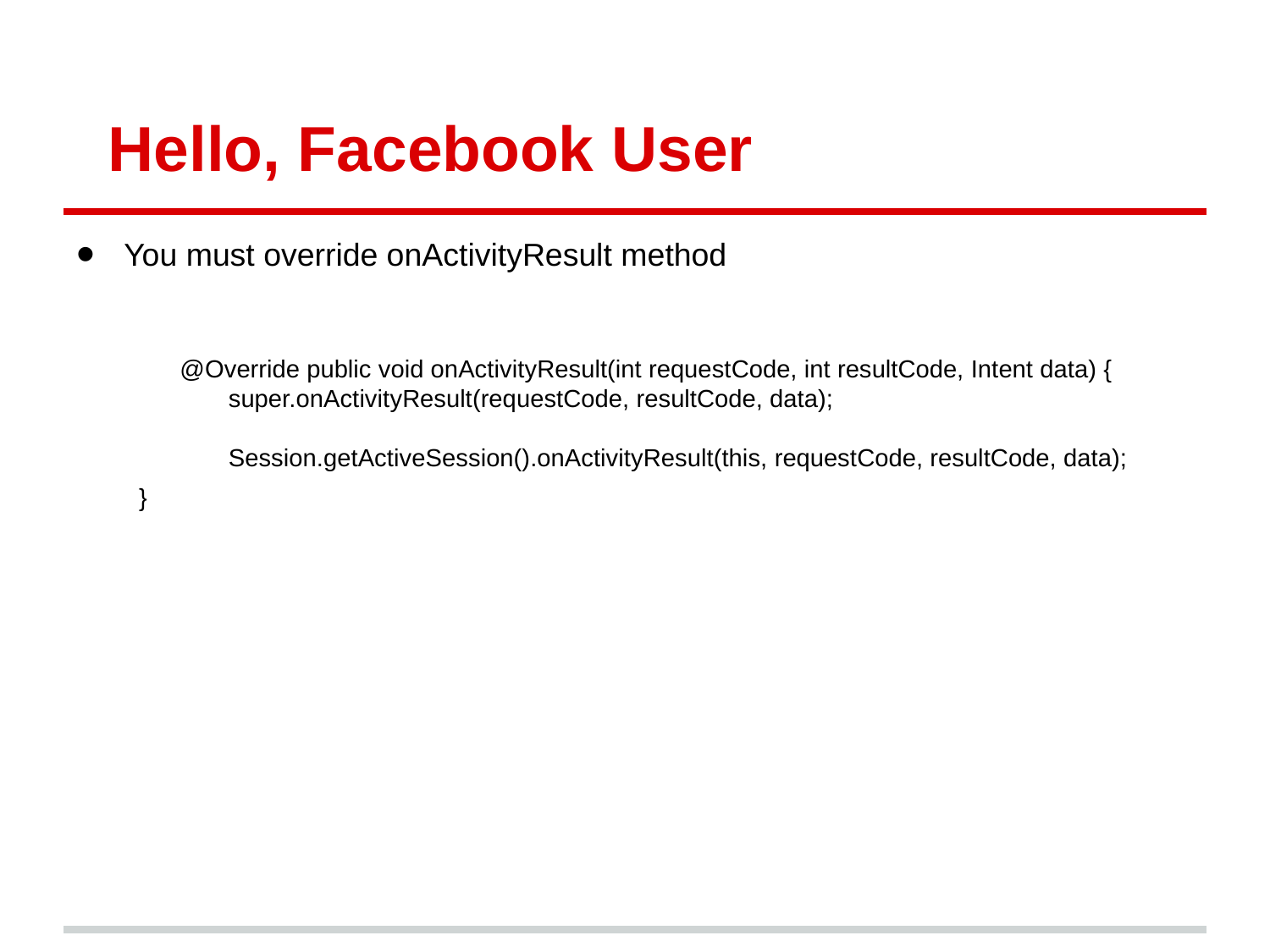

# Hello, Facebook User
You must override onActivityResult method

        @Override public void onActivityResult(int requestCode, int resultCode, Intent data) {
               super.onActivityResult(requestCode, resultCode, data);
               Session.getActiveSession().onActivityResult(this, requestCode, resultCode, data);
         }